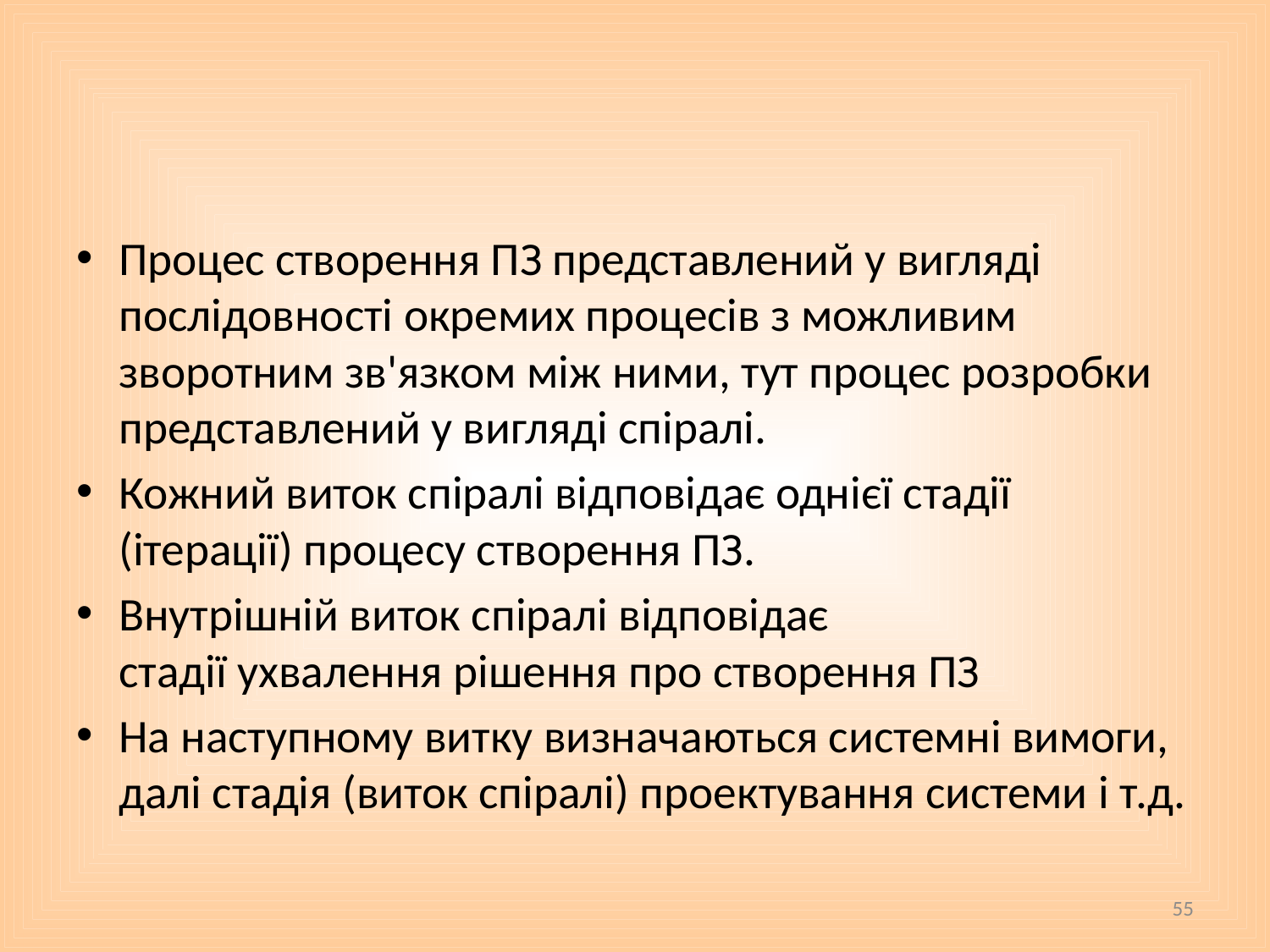

#
Процес створення ПЗ представлений у вигляді послідовності окремих процесів з можливим зворотним зв'язком між ними, тут процес розробки представлений у вигляді спіралі.
Кожний виток спіралі відповідає однієї стадії (ітерації) процесу створення ПЗ.
Внутрішній виток спіралі відповідає  
стадії ухвалення рішення про створення ПЗ
На наступному витку визначаються системні вимоги, далі стадія (виток спіралі) проектування системи і т.д.

55